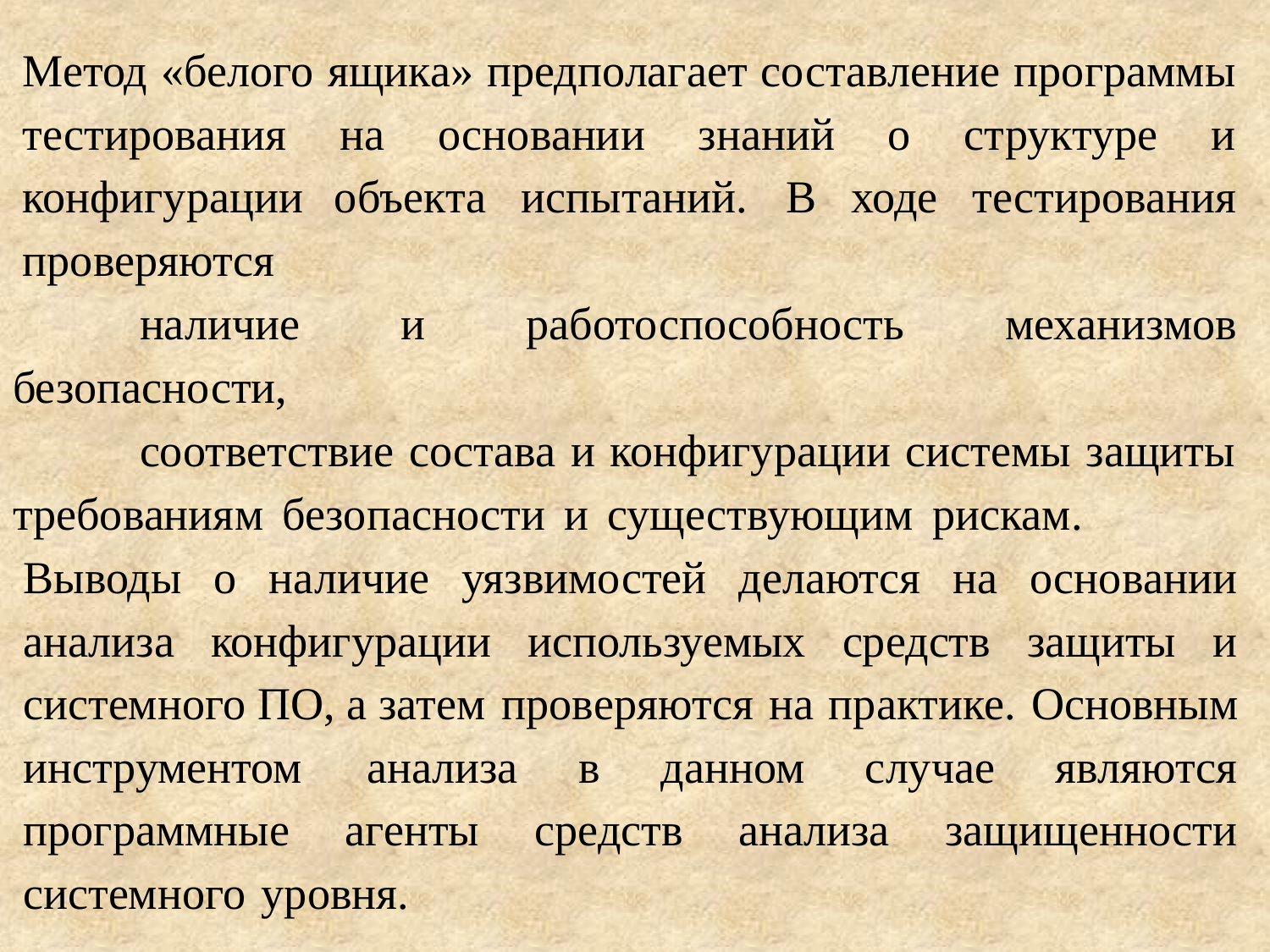

Метод «белого ящика» предполагает составление программы тестирования на основании знаний о структуре и конфигурации объекта испытаний. В ходе тестирования проверяются
	наличие и работоспособность механизмов безопасности,
	соответствие состава и конфигурации системы защиты требованиям безопасности и существующим рискам.
Выводы о наличие уязвимостей делаются на основании анализа конфигурации используемых средств защиты и системного ПО, а затем проверяются на практике. Основным инструментом анализа в данном случае являются программные агенты средств анализа защищенности системного уровня.